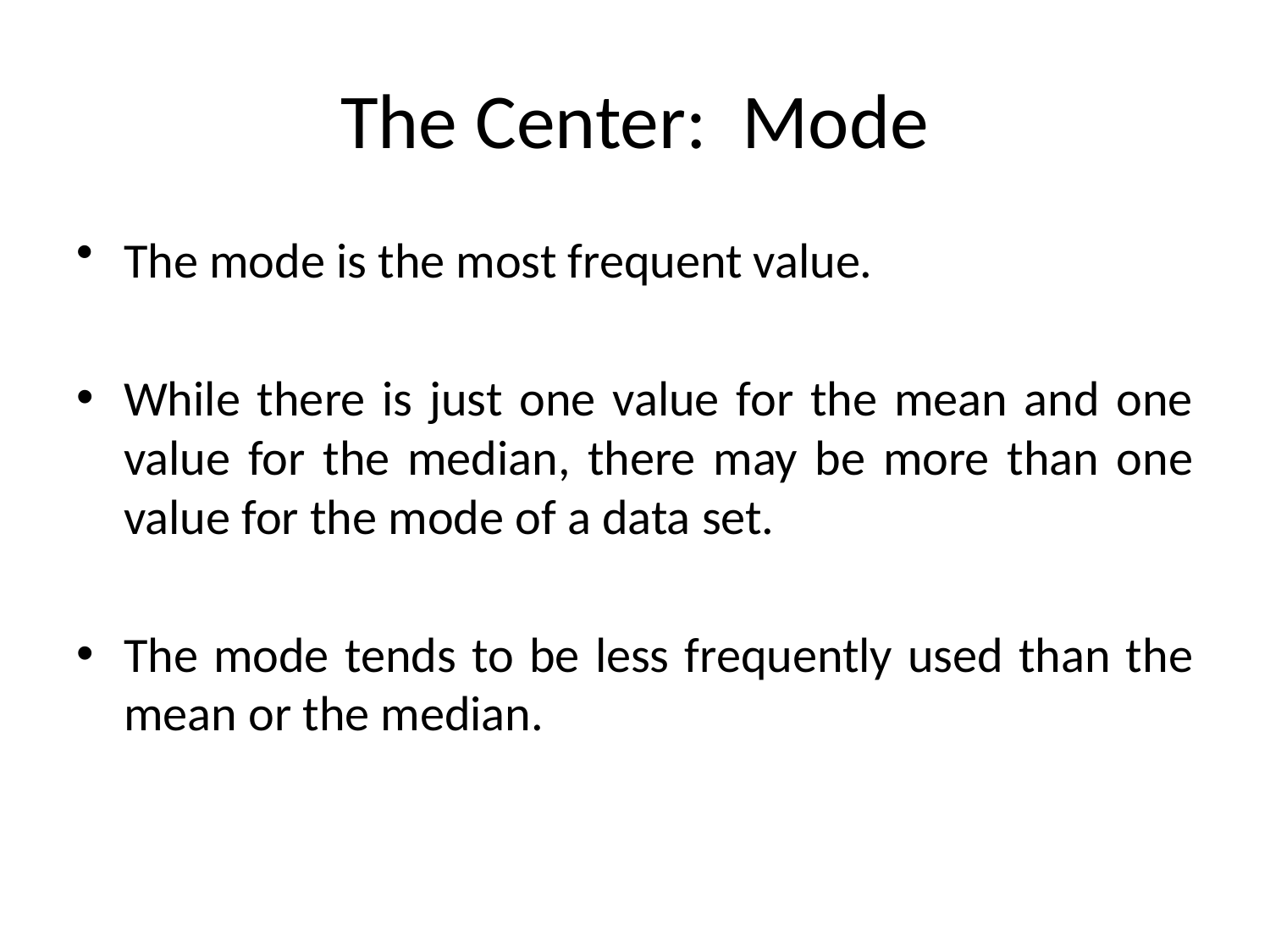

# The Center:  Mode
The mode is the most frequent value.

While there is just one value for the mean and one value for the median, there may be more than one value for the mode of a data set.

The mode tends to be less frequently used than the mean or the median.